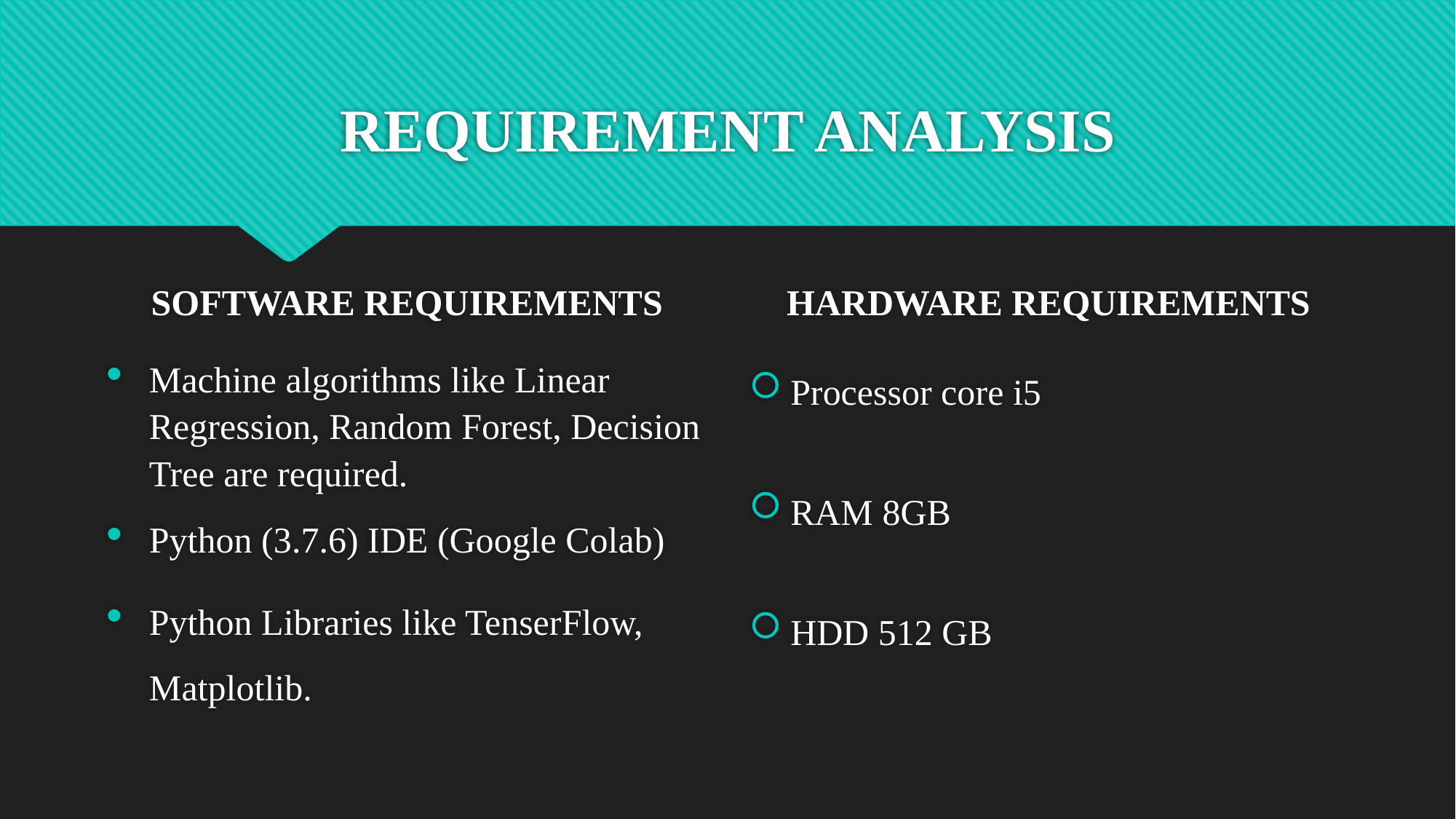

# REQUIREMENT ANALYSIS
SOFTWARE REQUIREMENTS
HARDWARE REQUIREMENTS
Machine algorithms like Linear Regression, Random Forest, Decision Tree are required.
Python (3.7.6) IDE (Google Colab)
Python Libraries like TenserFlow, Matplotlib.

Processor core i5

RAM 8GB

HDD 512 GB